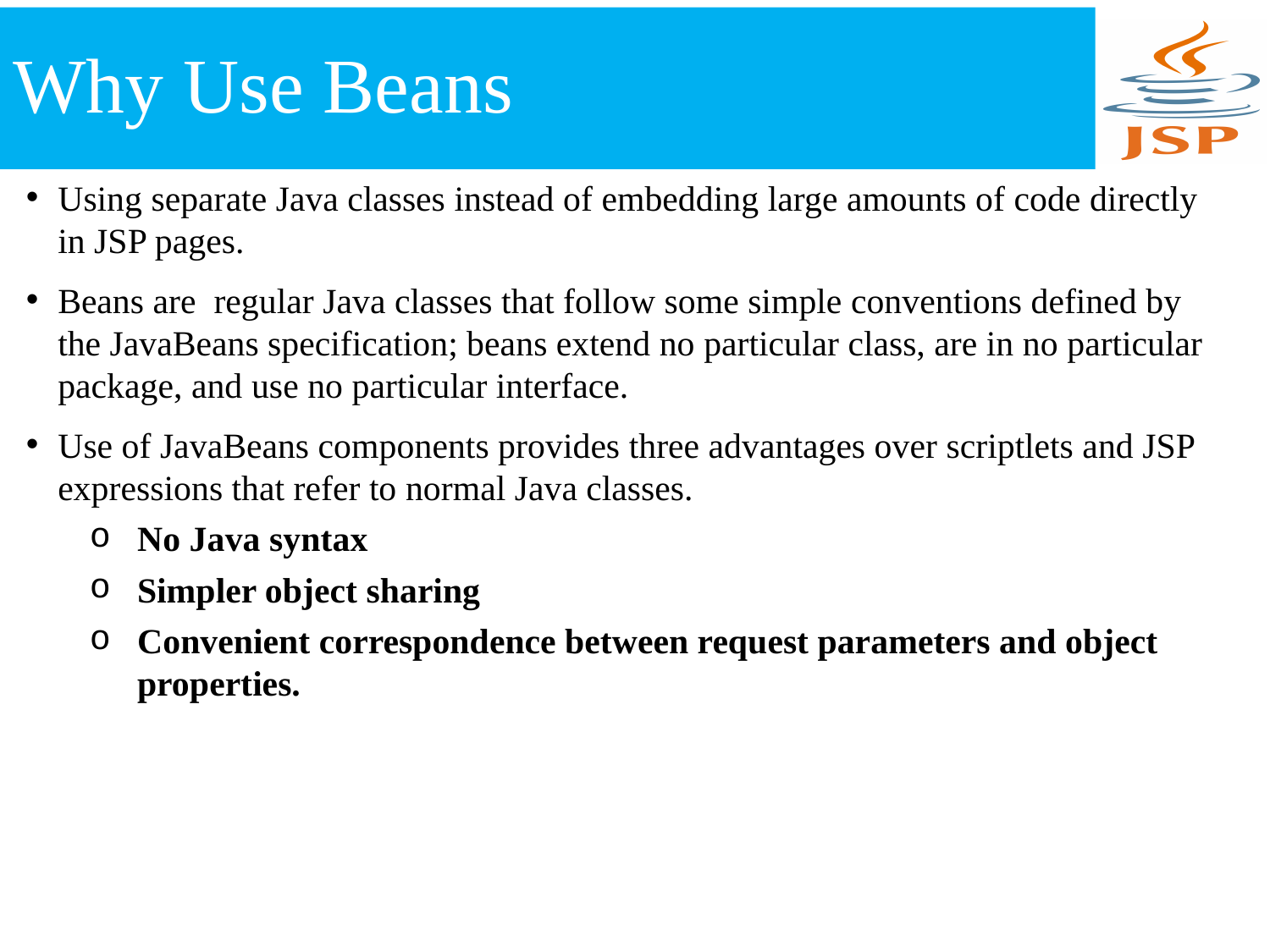

# Why Use Beans
Using separate Java classes instead of embedding large amounts of code directly in JSP pages.
Beans are  regular Java classes that follow some simple conventions defined by the JavaBeans specification; beans extend no particular class, are in no particular package, and use no particular interface.
Use of JavaBeans components provides three advantages over scriptlets and JSP expressions that refer to normal Java classes.
No Java syntax
Simpler object sharing
Convenient correspondence between request parameters and object properties.